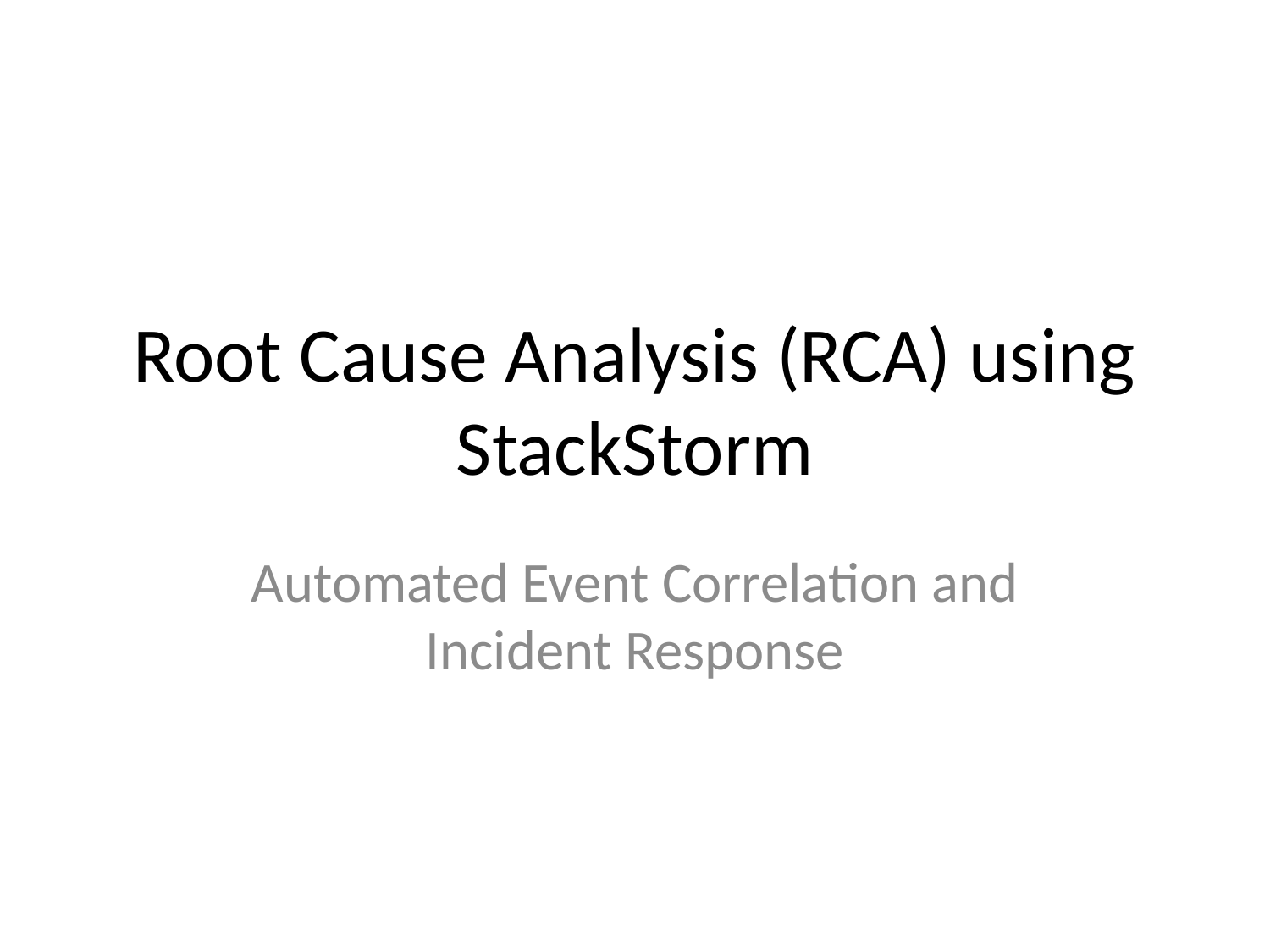

# Root Cause Analysis (RCA) using StackStorm
Automated Event Correlation and Incident Response